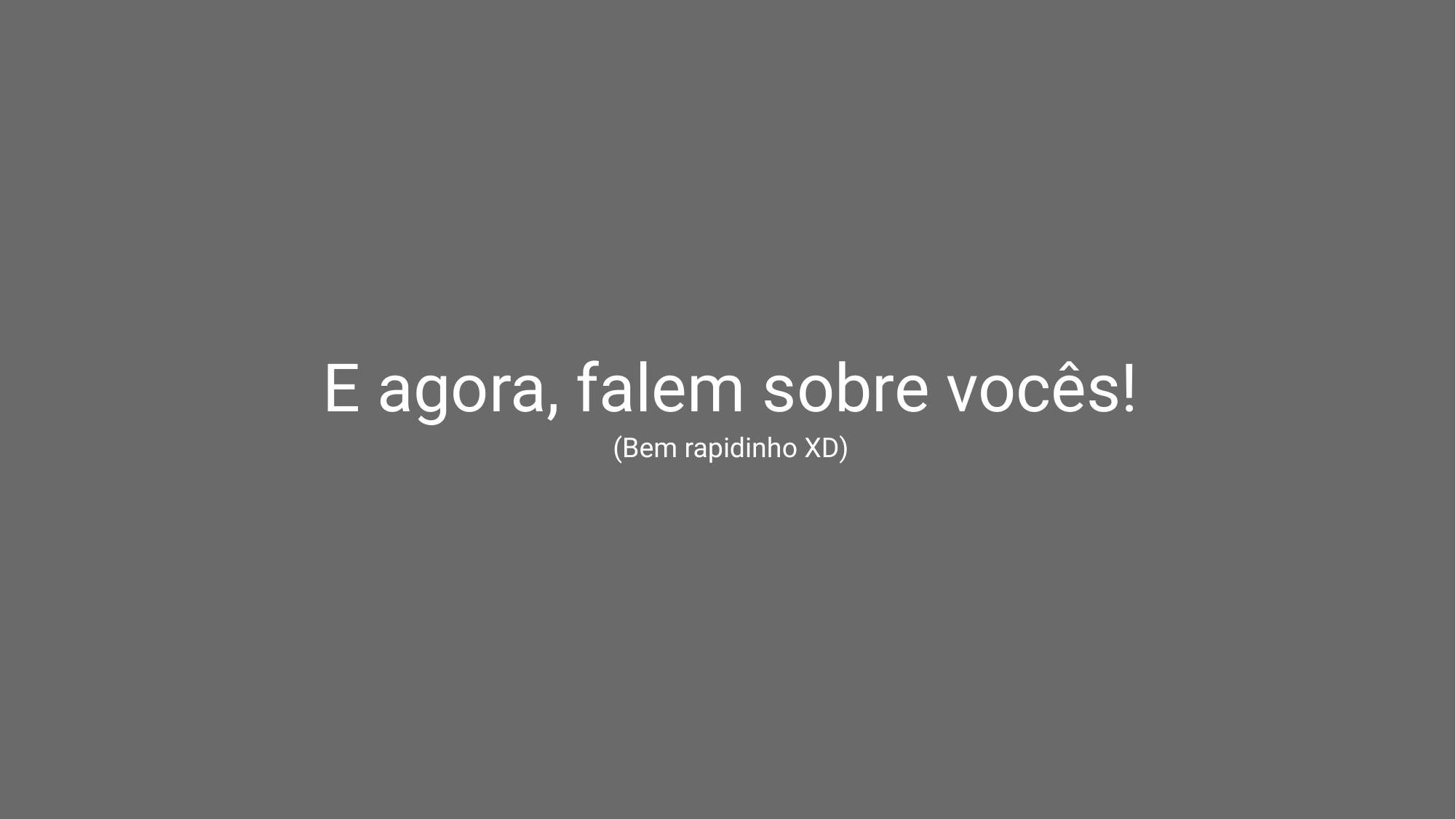

# E agora, falem sobre vocês!
(Bem rapidinho XD)